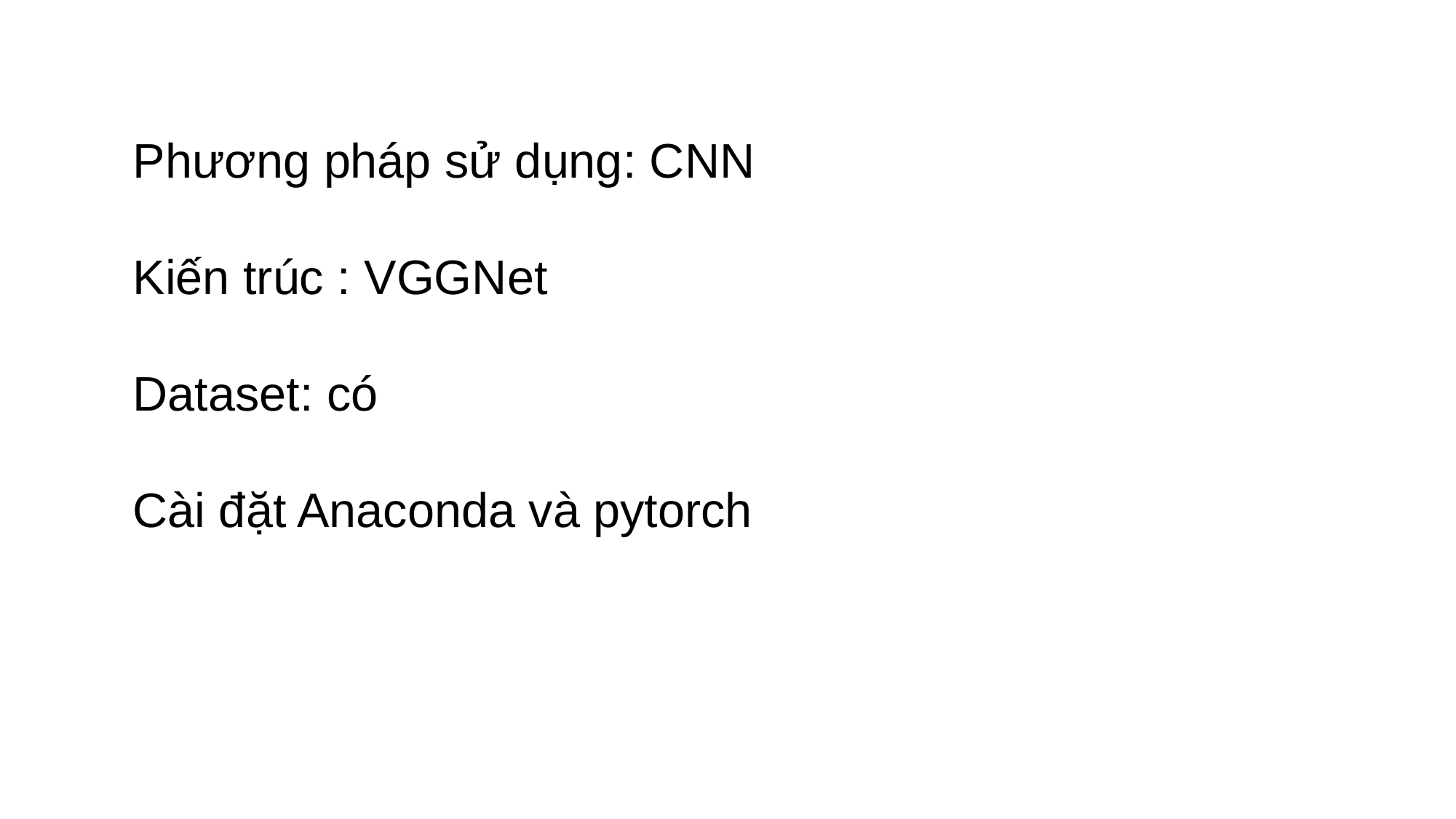

Phương pháp sử dụng: CNN

Kiến trúc : VGGNet

Dataset: có

Cài đặt Anaconda và pytorch